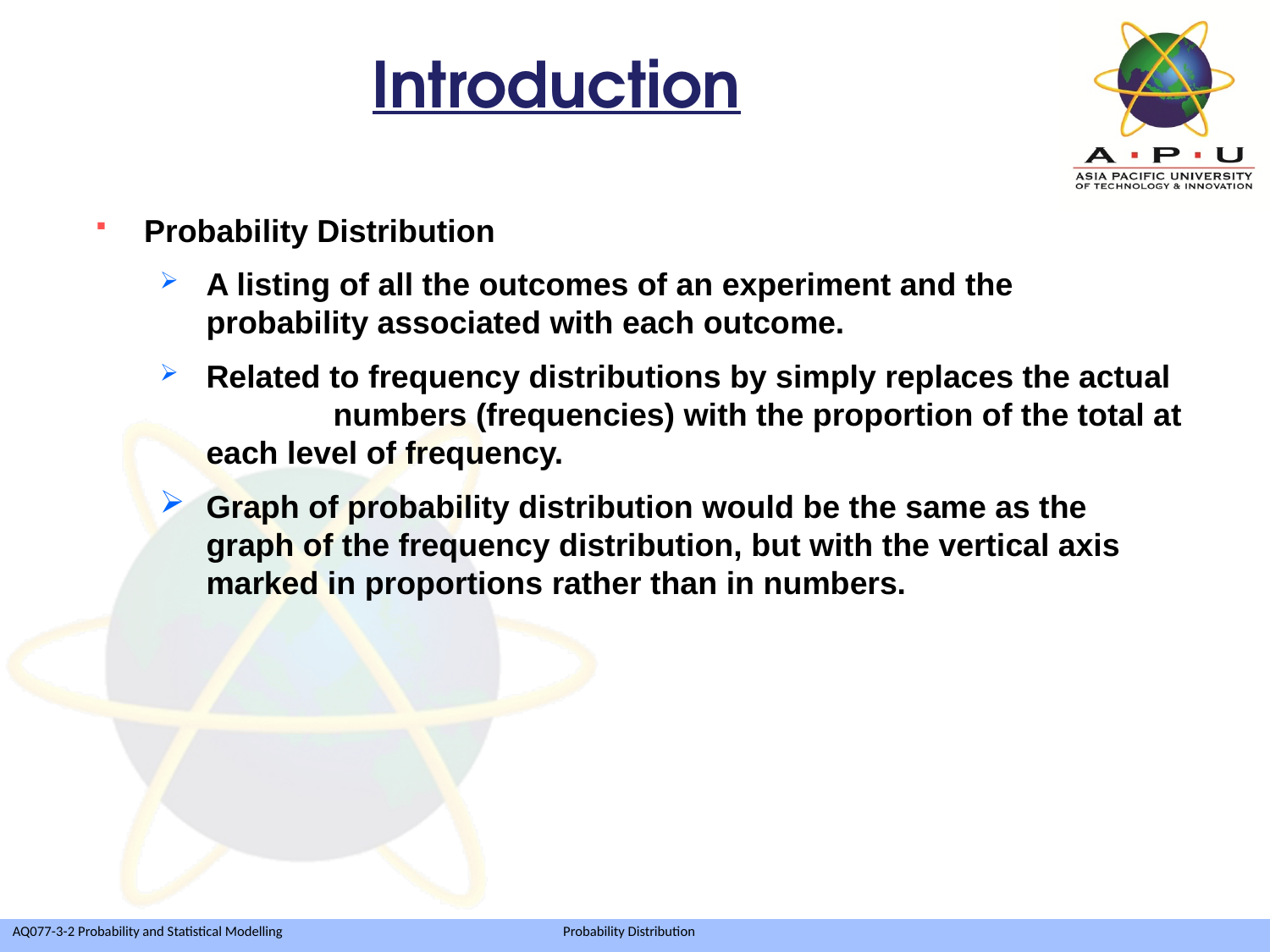

Introduction
Probability Distribution
A listing of all the outcomes of an experiment and the probability associated with each outcome.
Related to frequency distributions by simply replaces the actual 	numbers (frequencies) with the proportion of the total at each level of frequency.
Graph of probability distribution would be the same as the graph of the frequency distribution, but with the vertical axis marked in proportions rather than in numbers.